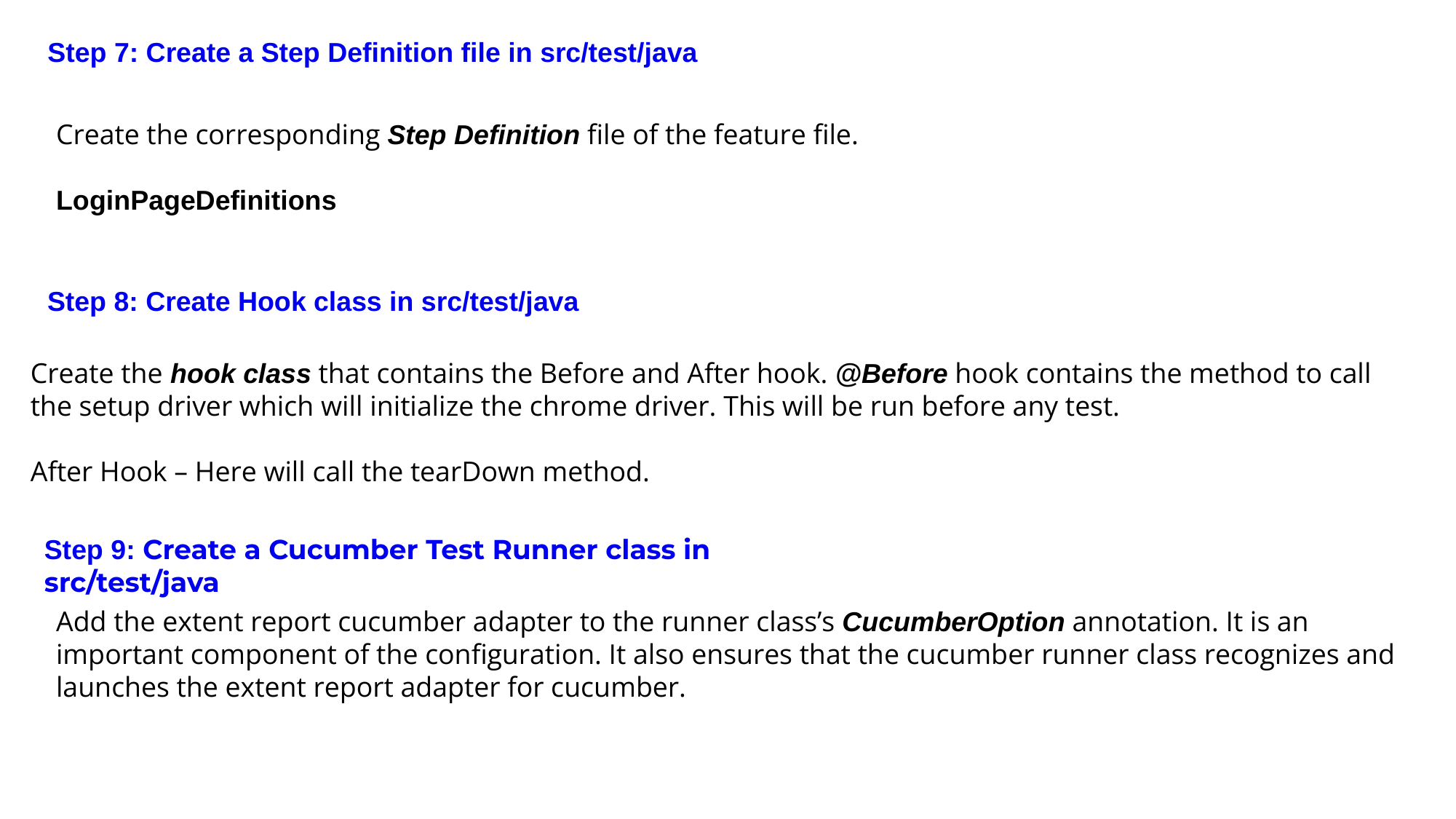

Step 7: Create a Step Definition file in src/test/java
Create the corresponding Step Definition file of the feature file.

LoginPageDefinitions
Step 8: Create Hook class in src/test/java
Create the hook class that contains the Before and After hook. @Before hook contains the method to call the setup driver which will initialize the chrome driver. This will be run before any test.

After Hook – Here will call the tearDown method.
Step 9: Create a Cucumber Test Runner class in src/test/java
Add the extent report cucumber adapter to the runner class’s CucumberOption annotation. It is an important component of the configuration. It also ensures that the cucumber runner class recognizes and launches the extent report adapter for cucumber.